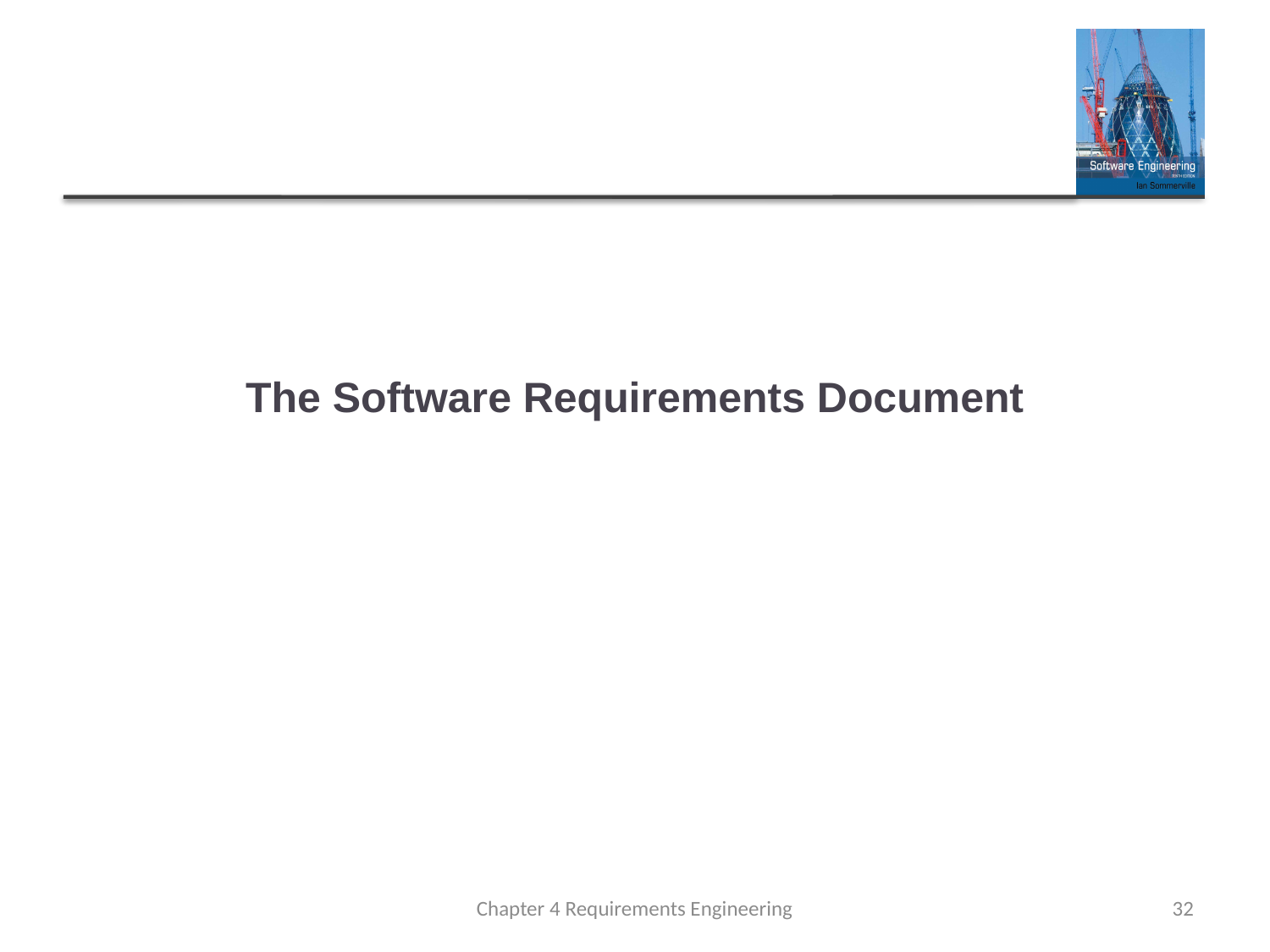

# The Software Requirements Document

Chapter 4 Requirements Engineering
32